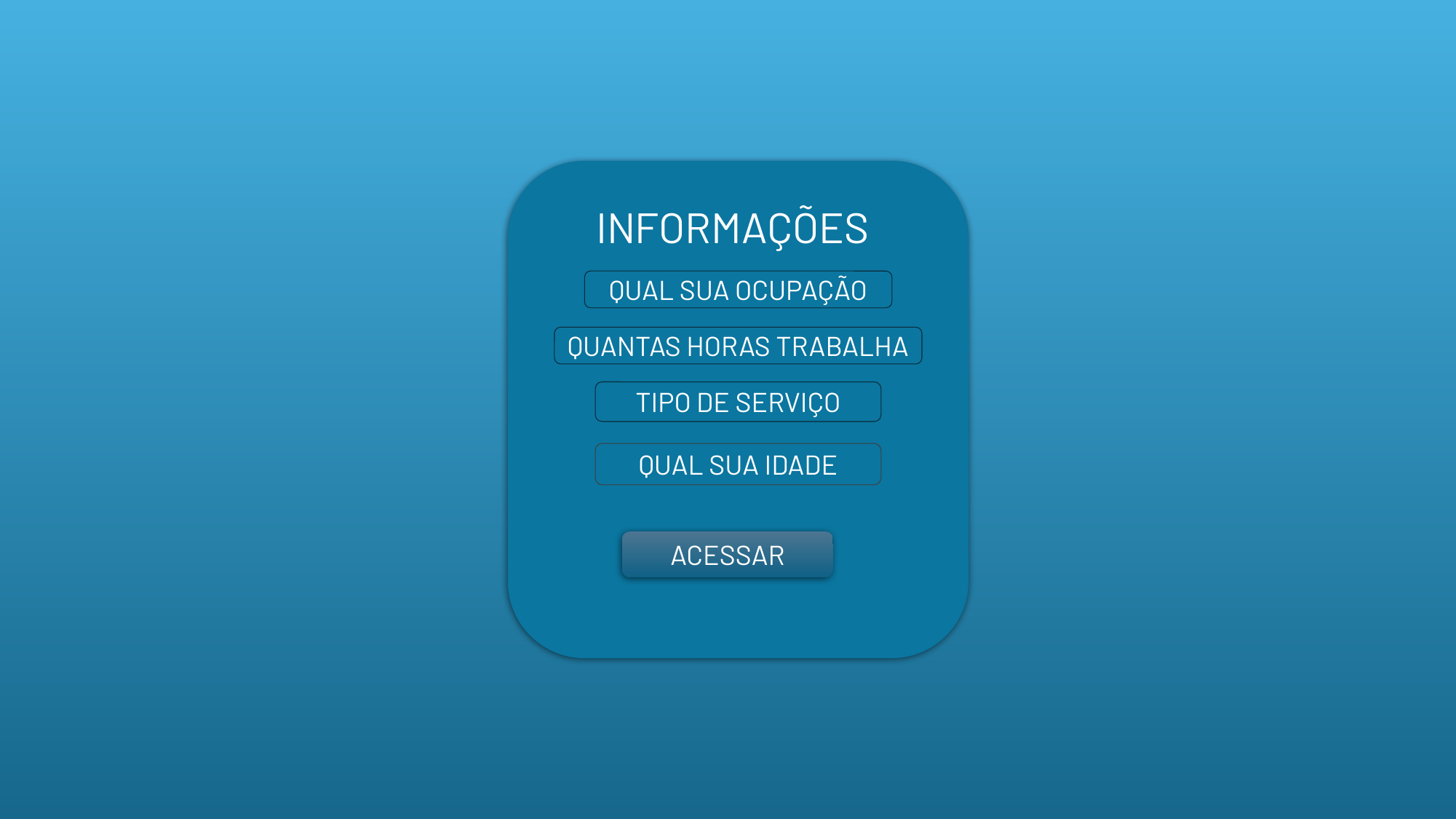

INFORMAÇÕES
CADASTRO
QUAL SUA OCUPAÇÃO
DIGITE SEU EMAIL
QUANTAS HORAS TRABALHA
TIPO DE SERVIÇO
QUAL SUA IDADE
ENTRAR
ACESSAR